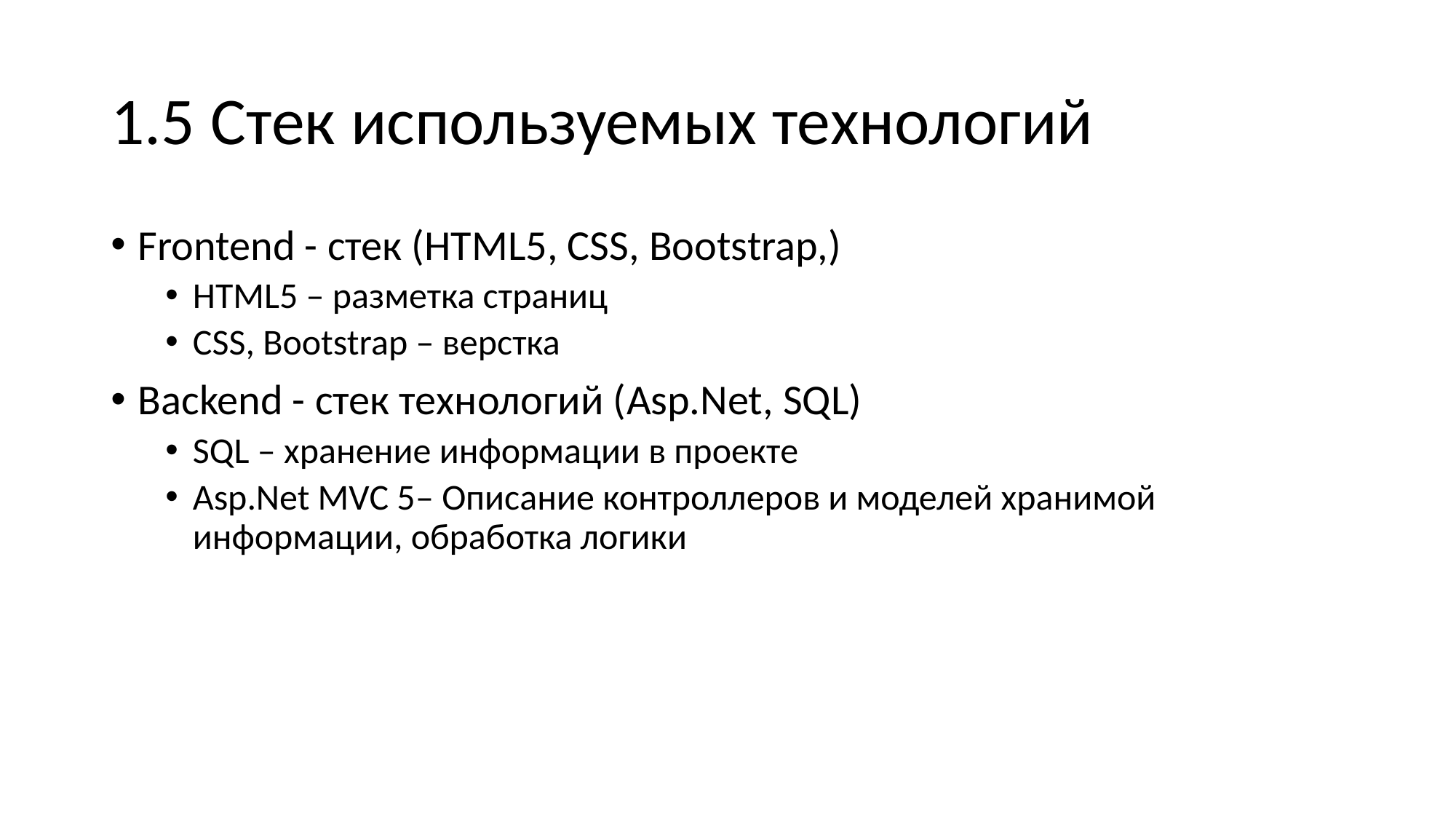

# 1.5 Стек используемых технологий
Frontend - стек (HTML5, CSS, Bootstrap,)
HTML5 – разметка страниц
CSS, Bootstrap – верстка
Backend - стек технологий (Asp.Net, SQL)
SQL – хранение информации в проекте
Asp.Net MVC 5– Описание контроллеров и моделей хранимой информации, обработка логики